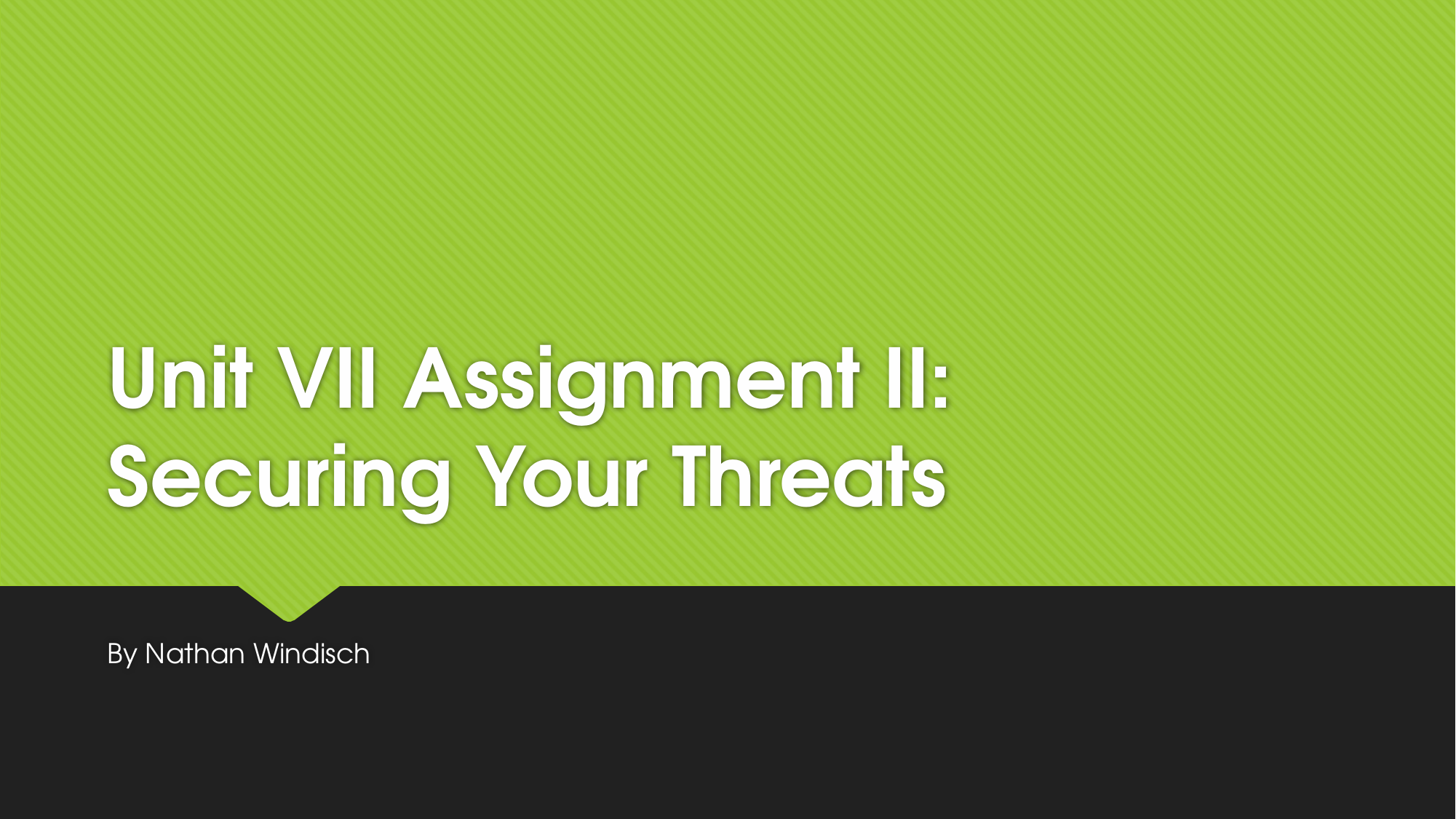

# Unit VII Assignment II:   Securing Your Threats
By Nathan Windisch